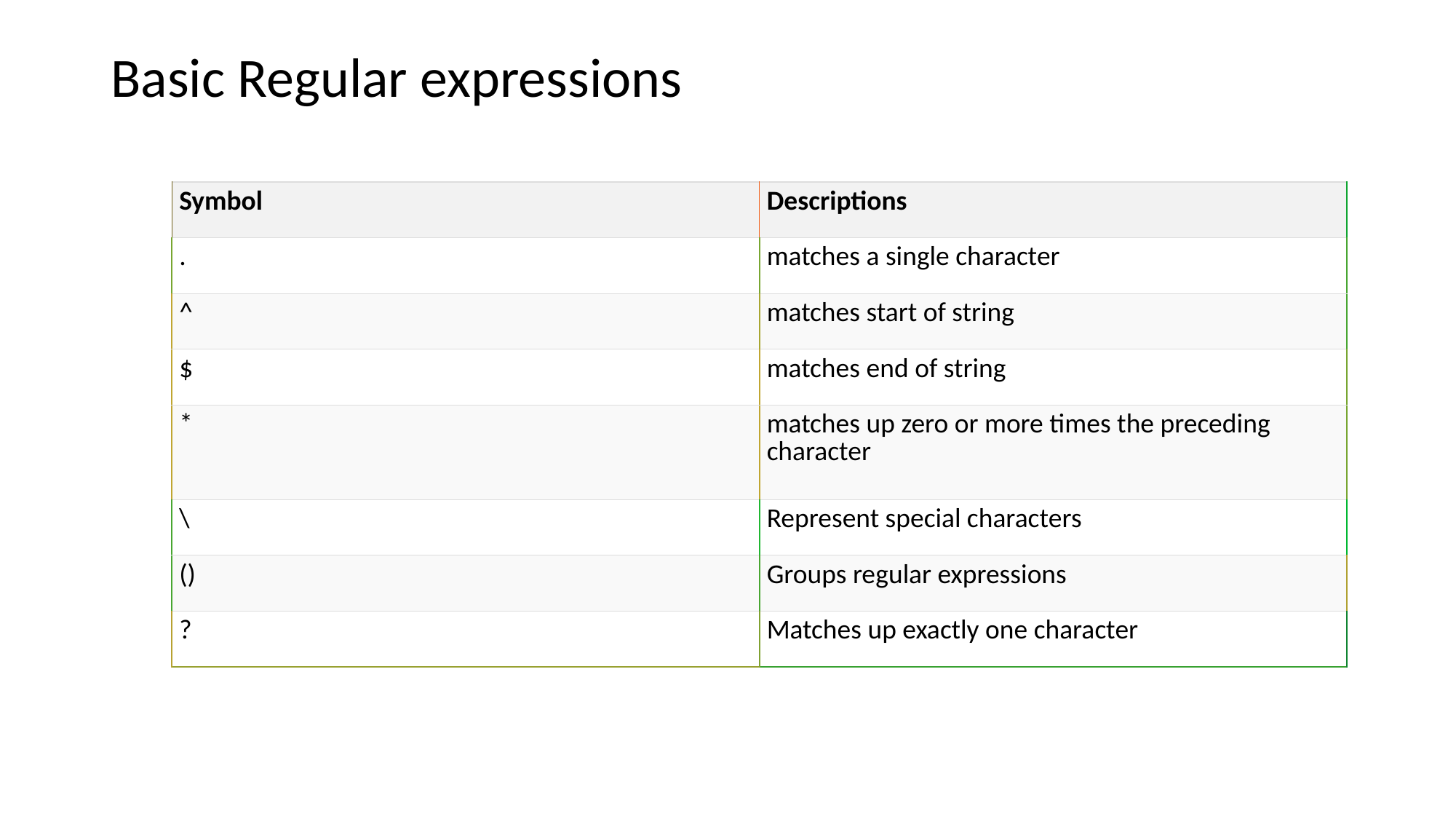

# Basic Regular expressions
| Symbol | Descriptions |
| --- | --- |
| . | matches a single character |
| ^ | matches start of string |
| $ | matches end of string |
| \* | matches up zero or more times the preceding character |
| \ | Represent special characters |
| () | Groups regular expressions |
| ? | Matches up exactly one character |